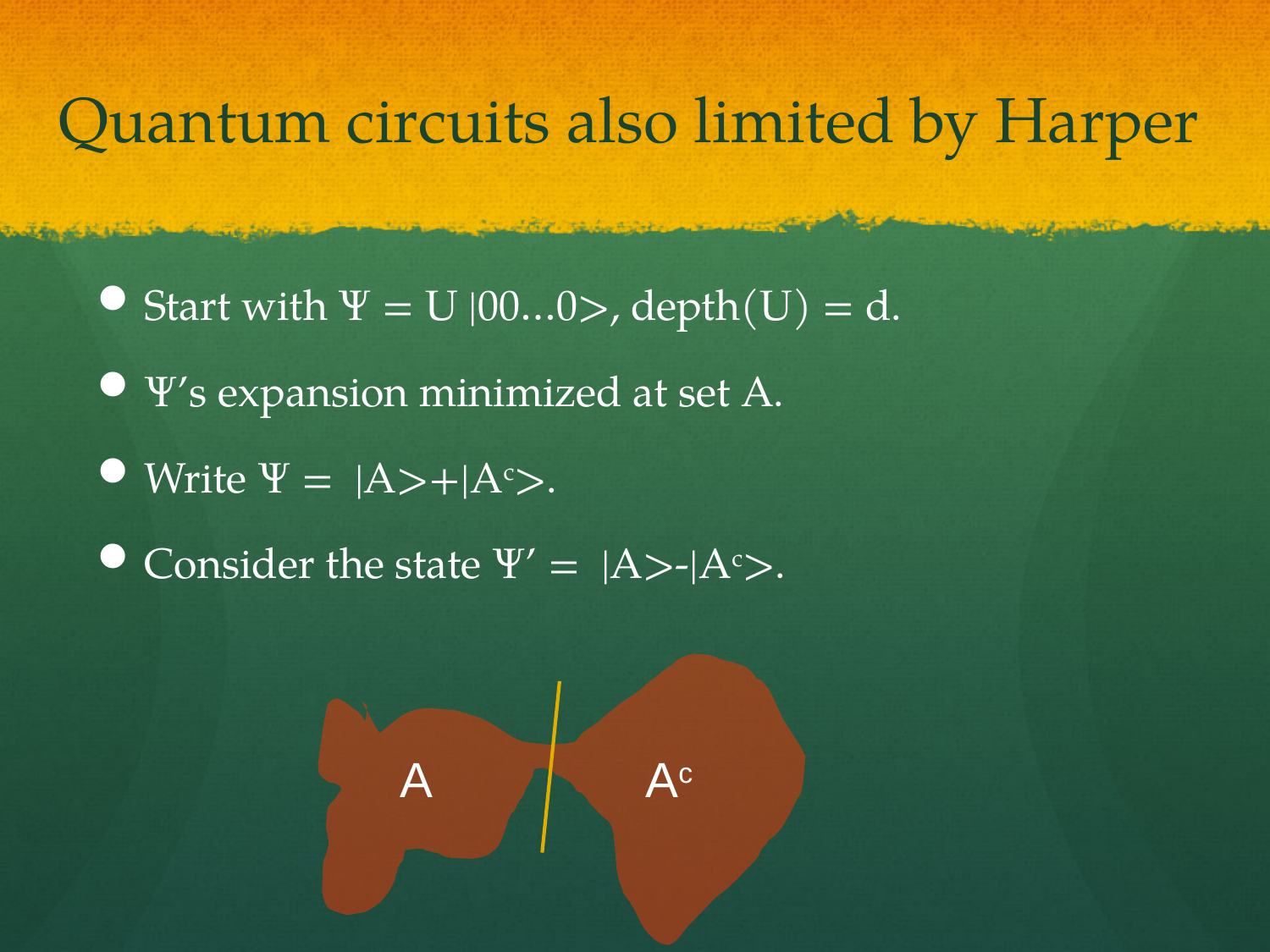

# Quantum circuits also limited by Harper
Start with Ψ = U |00…0>, depth(U) = d.
Ψ’s expansion minimized at set A.
Write Ψ =  |A>+|Ac>.
Consider the state Ψ’ =  |A>-|Ac>.

A
Ac